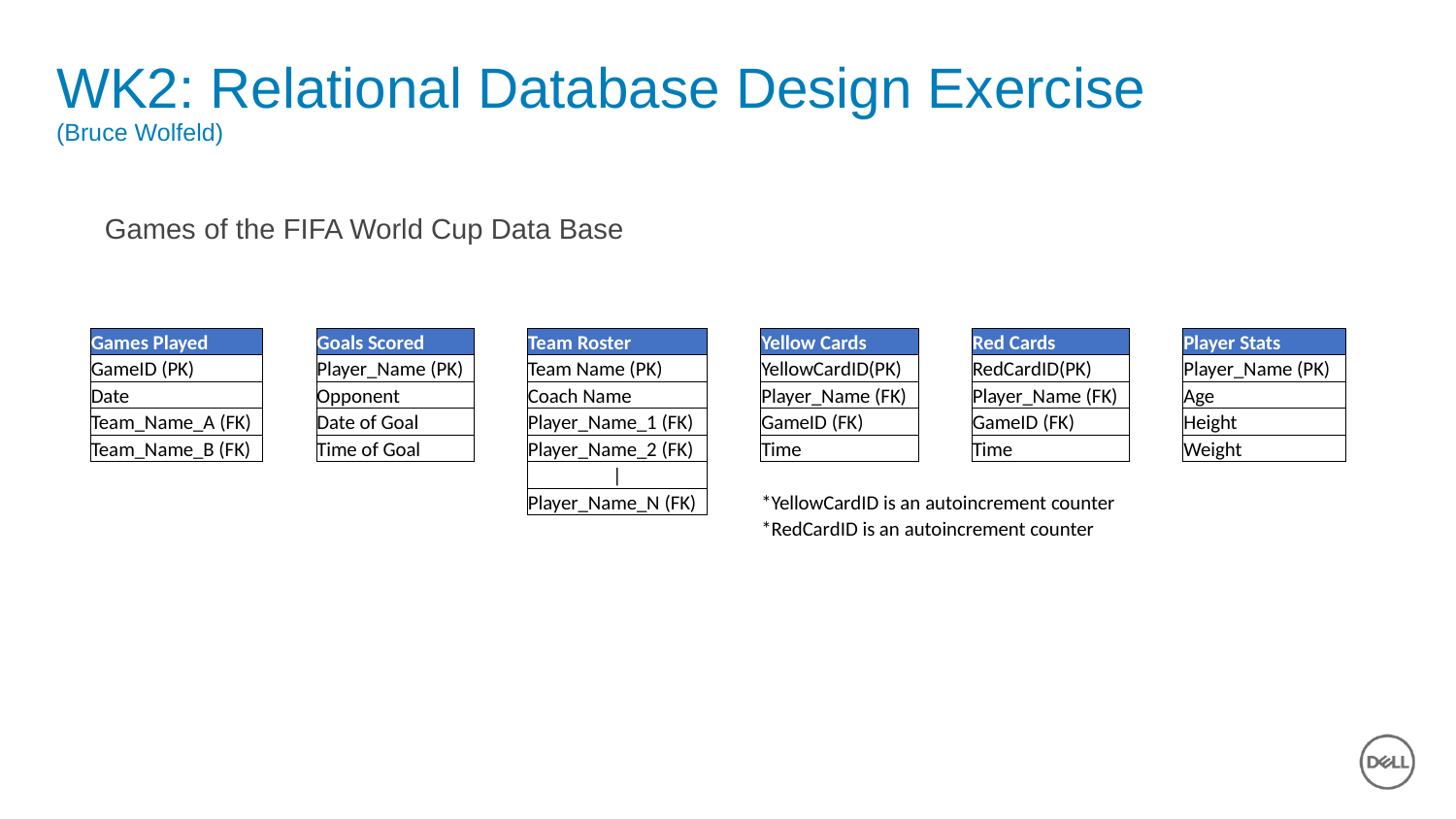

# WK2: Relational Database Design Exercise (Bruce Wolfeld)
Games of the FIFA World Cup Data Base
| Games Played |  | Goals Scored |  | Team Roster |  | Yellow Cards |  | Red Cards |  | Player Stats |
| --- | --- | --- | --- | --- | --- | --- | --- | --- | --- | --- |
| GameID (PK) |  | Player\_Name (PK) |  | Team Name (PK) |  | YellowCardID(PK) |  | RedCardID(PK) |  | Player\_Name (PK) |
| Date |  | Opponent |  | Coach Name |  | Player\_Name (FK) |  | Player\_Name (FK) |  | Age |
| Team\_Name\_A (FK) |  | Date of Goal |  | Player\_Name\_1 (FK) |  | GameID (FK) |  | GameID (FK) |  | Height |
| Team\_Name\_B (FK) |  | Time of Goal |  | Player\_Name\_2 (FK) |  | Time |  | Time |  | Weight |
|  |  |  |  | | |  |  |  |  |  |  |
|  |  |  |  | Player\_Name\_N (FK) |  | \*YellowCardID is an autoincrement counter |  |  |  |  |
|  |  |  |  |  |  | \*RedCardID is an autoincrement counter |  |  |  |  |